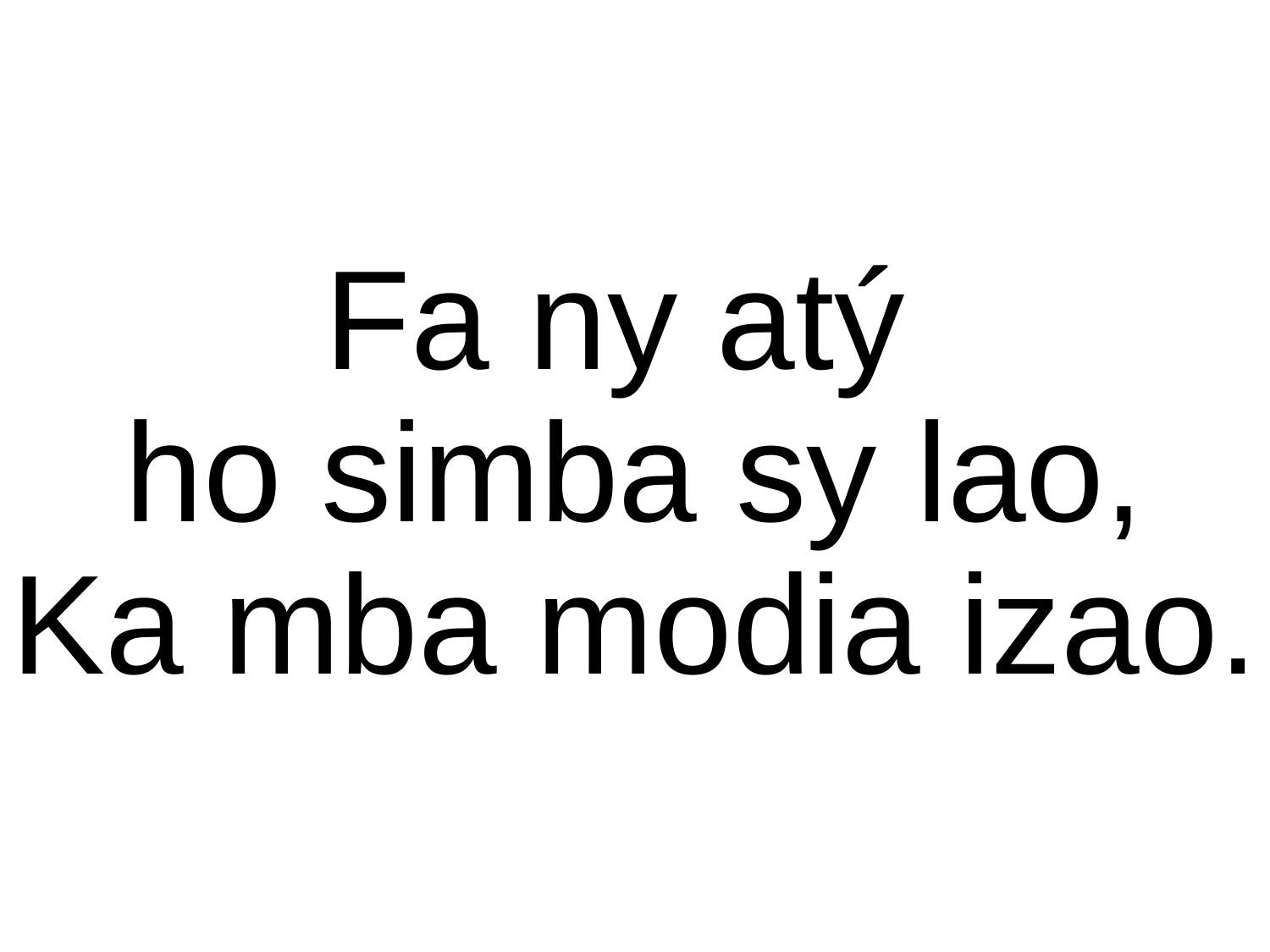

Fa ny atý
ho simba sy lao,
Ka mba modia izao.